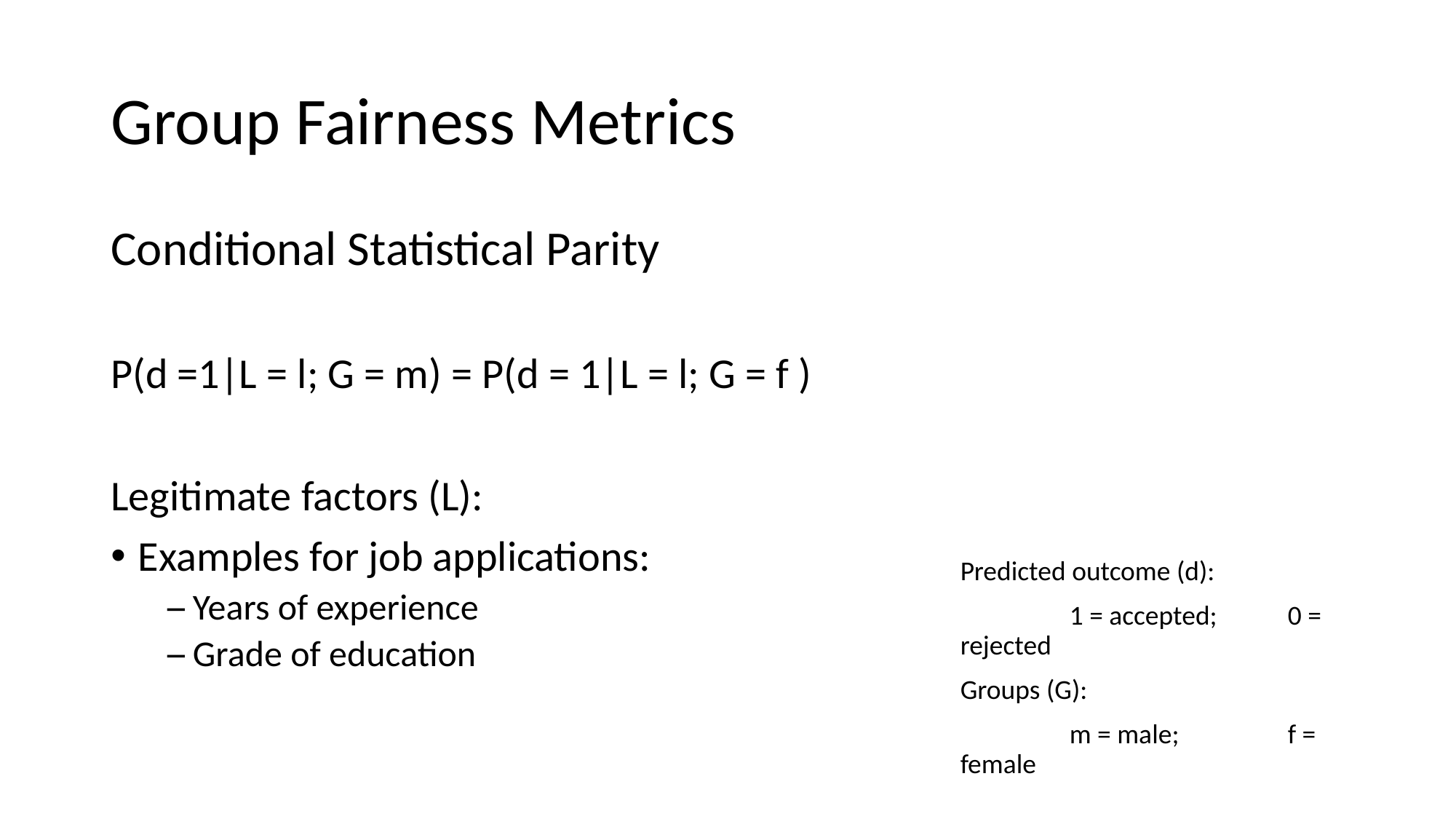

# Group Fairness Metrics
Conditional Statistical Parity

P(d =1|L = l; G = m) = P(d = 1|L = l; G = f )

Legitimate factors (L):
Examples for job applications:
Years of experience
Grade of education

Predicted outcome (d):
	1 = accepted;	0 = rejected
Groups (G):
	m = male;	f = female